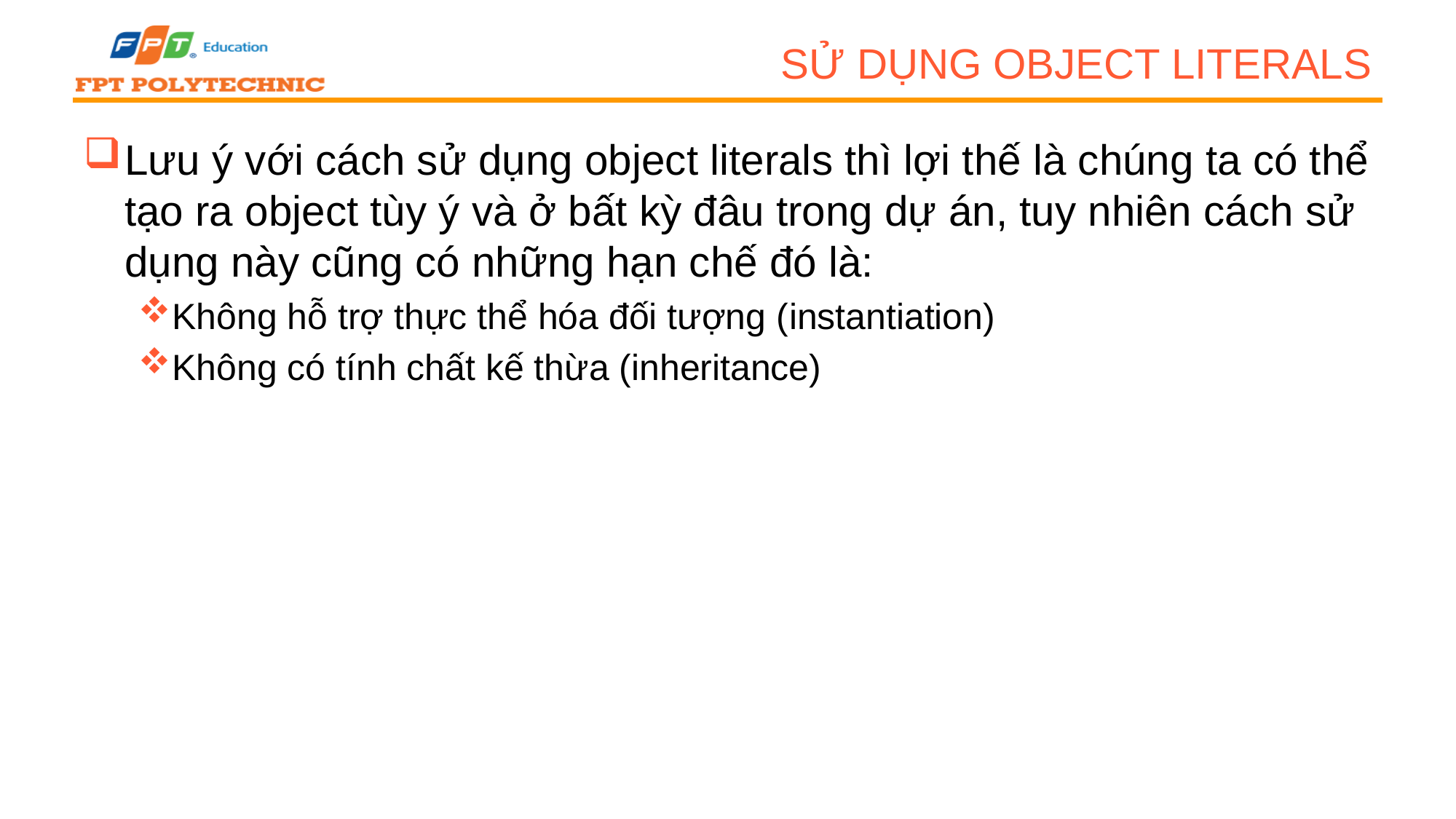

# Sử dụng object literals
Lưu ý với cách sử dụng object literals thì lợi thế là chúng ta có thể tạo ra object tùy ý và ở bất kỳ đâu trong dự án, tuy nhiên cách sử dụng này cũng có những hạn chế đó là:
Không hỗ trợ thực thể hóa đối tượng (instantiation)
Không có tính chất kế thừa (inheritance)